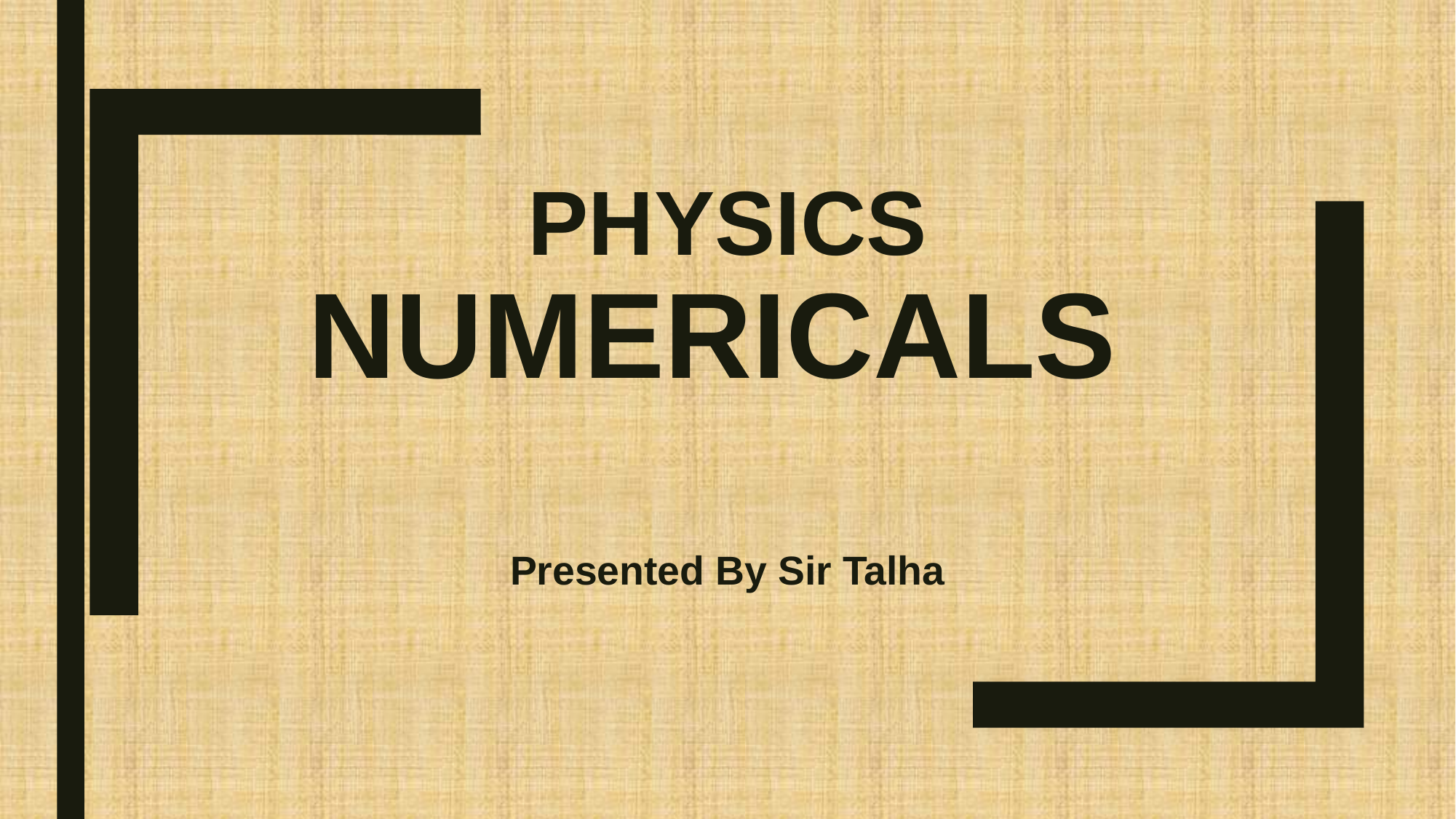

# Physics Numericals

Presented By Sir Talha